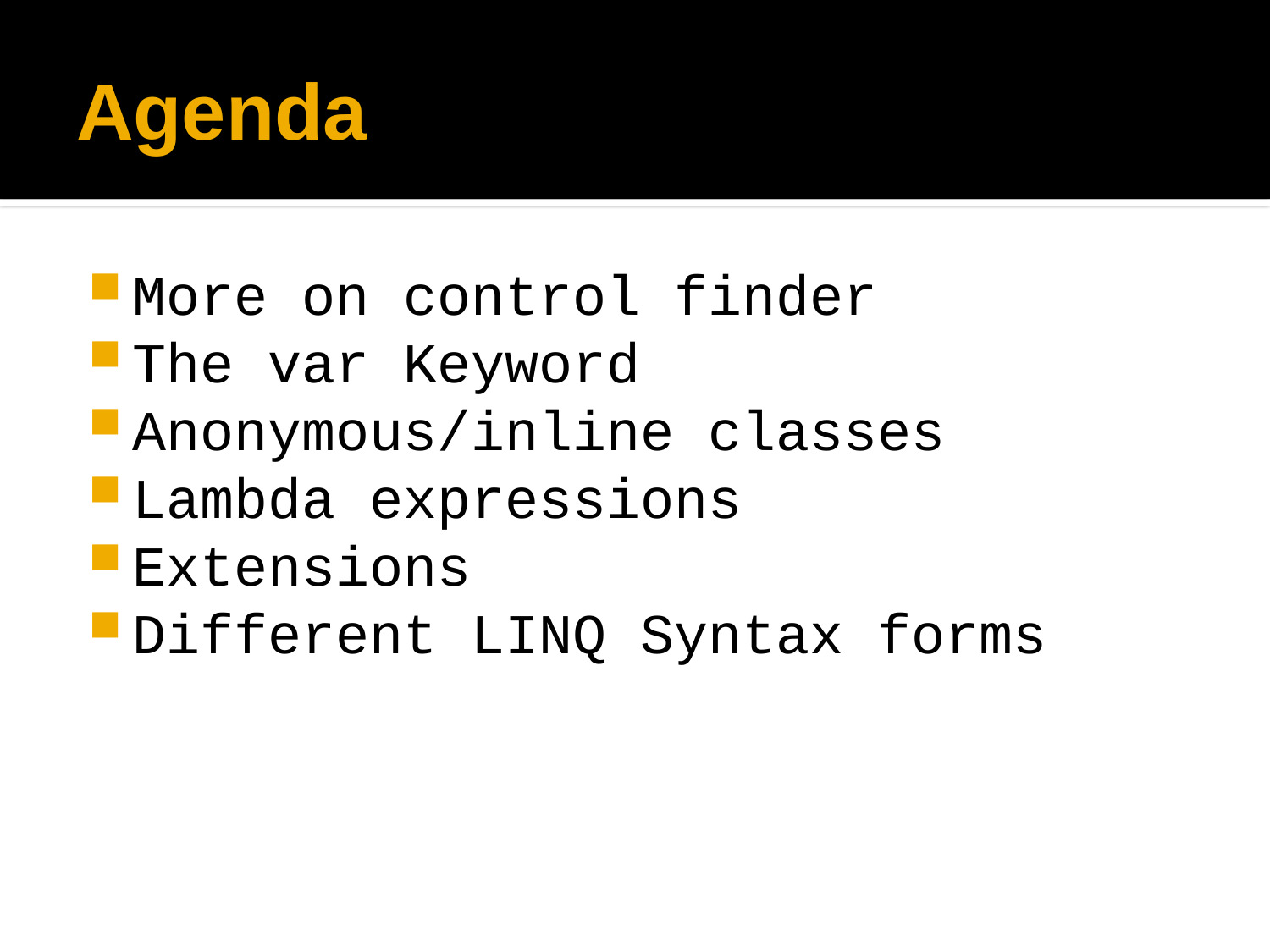

# Agenda
More on control finder
The var Keyword
Anonymous/inline classes
Lambda expressions
Extensions
Different LINQ Syntax forms